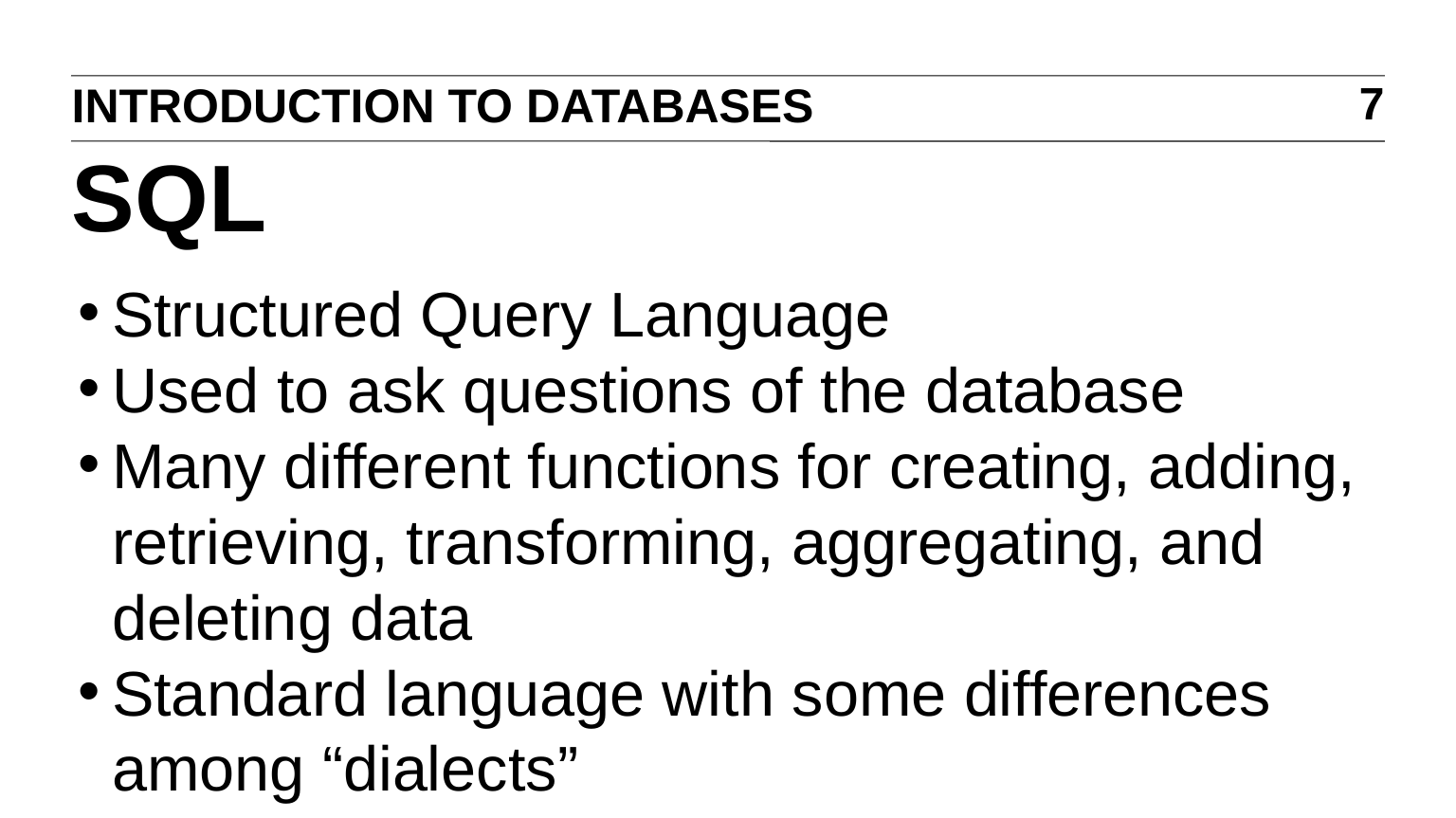

Introduction to Databases
7
SQL
Structured Query Language
Used to ask questions of the database
Many different functions for creating, adding, retrieving, transforming, aggregating, and deleting data
Standard language with some differences among “dialects”